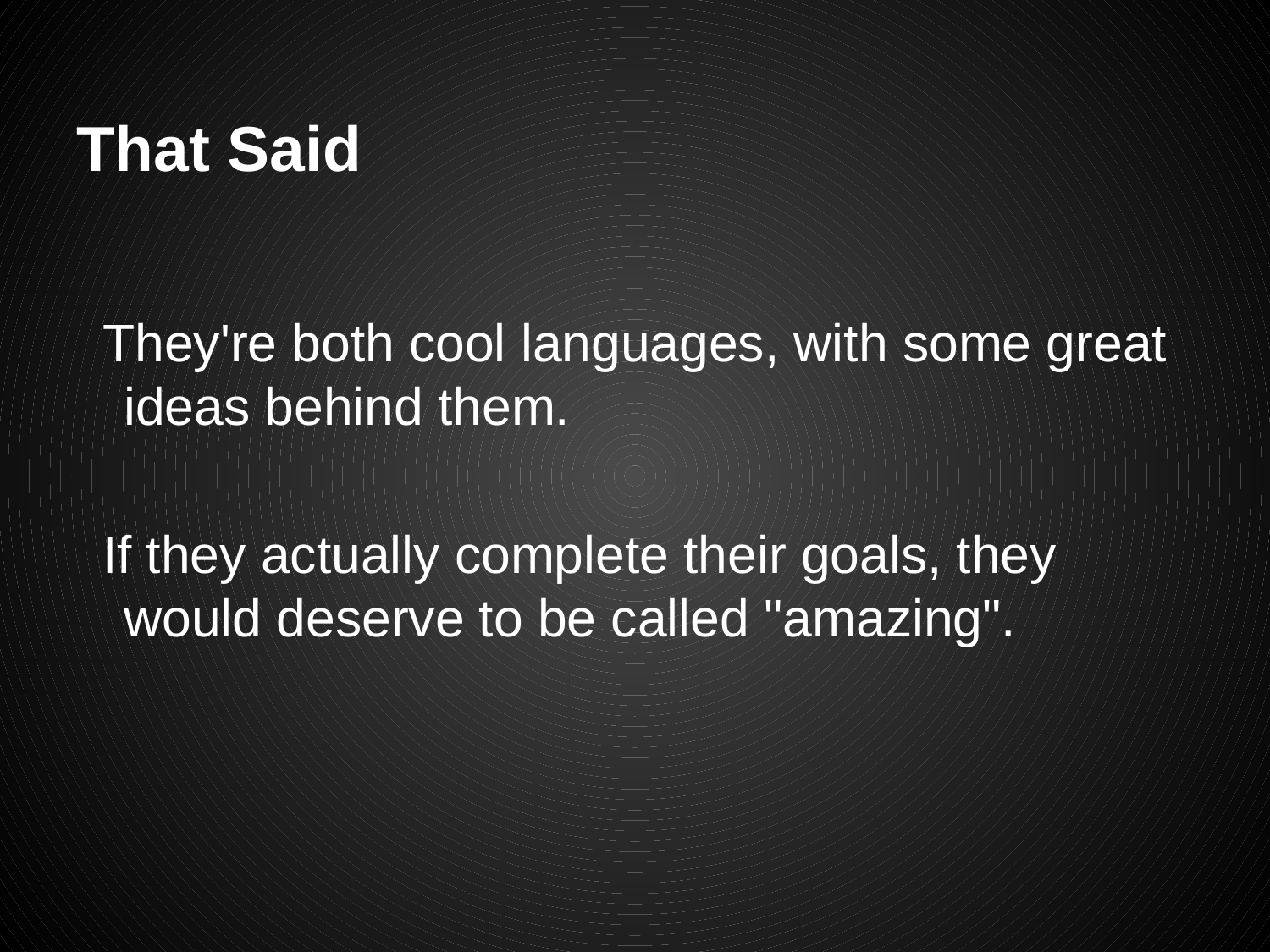

# That Said

They're both cool languages, with some great ideas behind them.

If they actually complete their goals, they would deserve to be called "amazing".